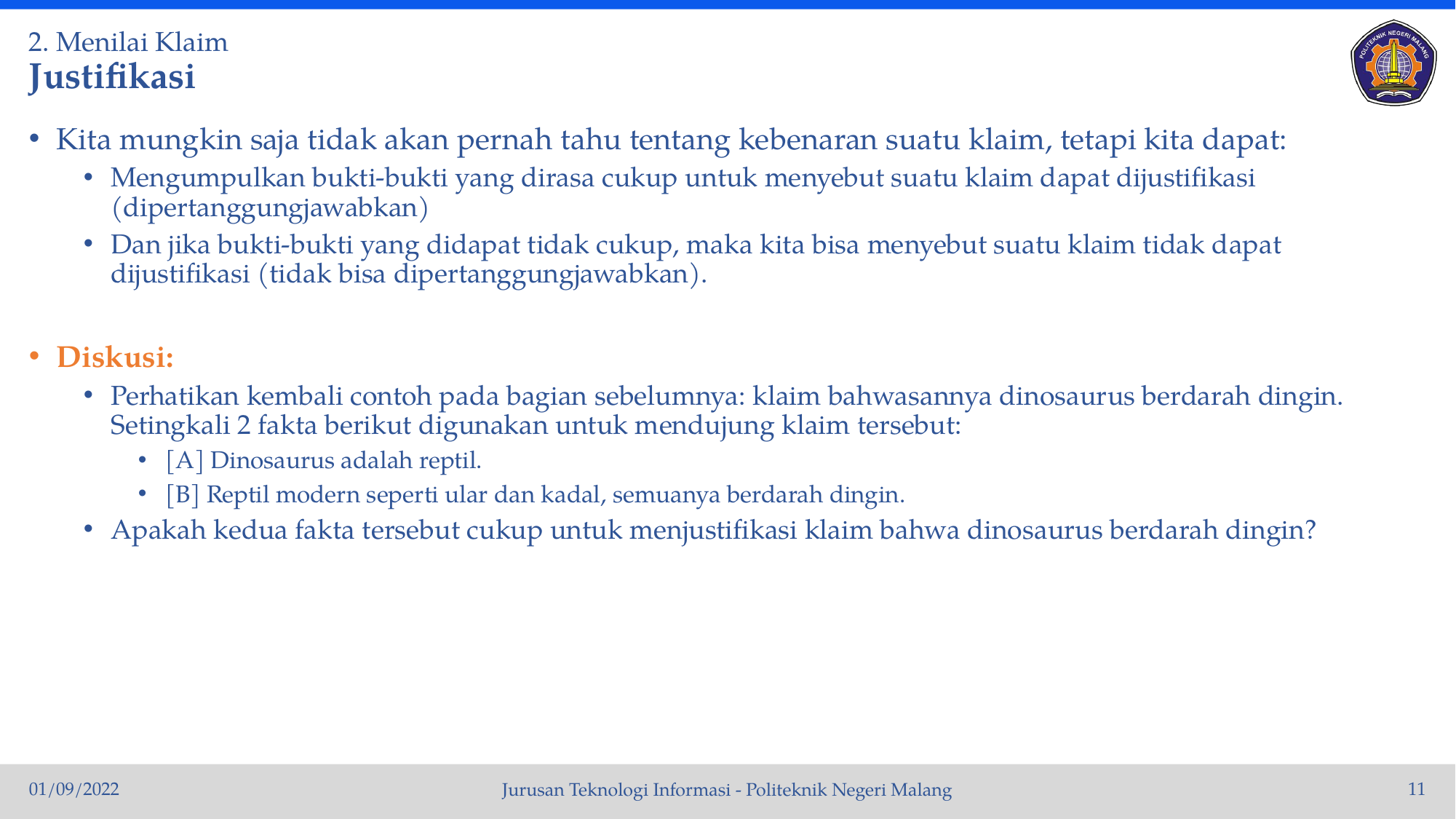

# 2. Menilai Klaim Justifikasi
Kita mungkin saja tidak akan pernah tahu tentang kebenaran suatu klaim, tetapi kita dapat:
Mengumpulkan bukti-bukti yang dirasa cukup untuk menyebut suatu klaim dapat dijustifikasi (dipertanggungjawabkan)
Dan jika bukti-bukti yang didapat tidak cukup, maka kita bisa menyebut suatu klaim tidak dapat dijustifikasi (tidak bisa dipertanggungjawabkan).

Diskusi:
Perhatikan kembali contoh pada bagian sebelumnya: klaim bahwasannya dinosaurus berdarah dingin. Setingkali 2 fakta berikut digunakan untuk mendujung klaim tersebut:
[A] Dinosaurus adalah reptil.
[B] Reptil modern seperti ular dan kadal, semuanya berdarah dingin.
Apakah kedua fakta tersebut cukup untuk menjustifikasi klaim bahwa dinosaurus berdarah dingin?

01/09/2022
11
Jurusan Teknologi Informasi - Politeknik Negeri Malang